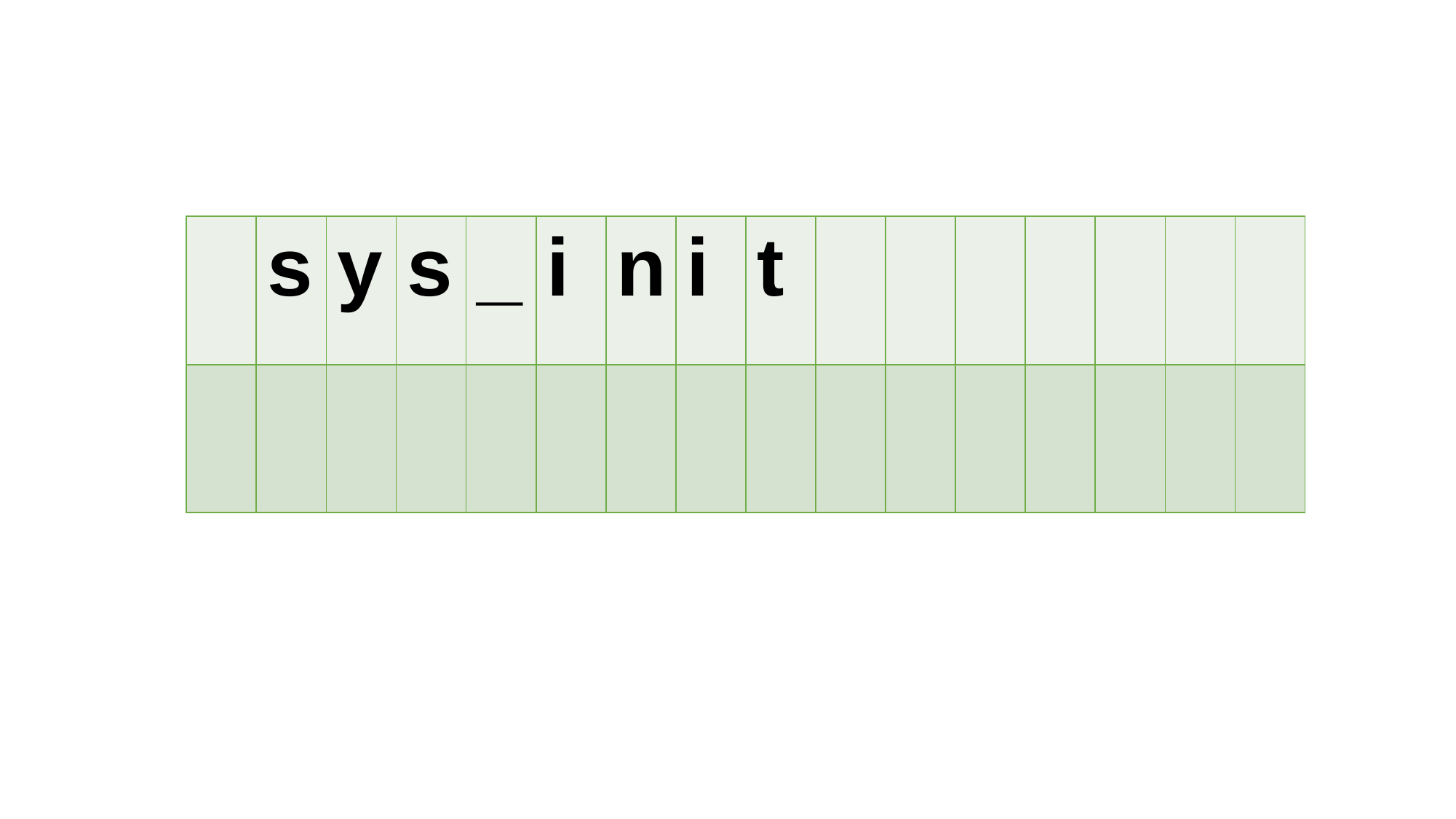

|  | s | y | s | \_ | i | n | i | t |  |  |  |  |  |  |  |
| --- | --- | --- | --- | --- | --- | --- | --- | --- | --- | --- | --- | --- | --- | --- | --- |
|  |  |  |  |  |  |  |  |  |  |  |  |  |  |  |  |